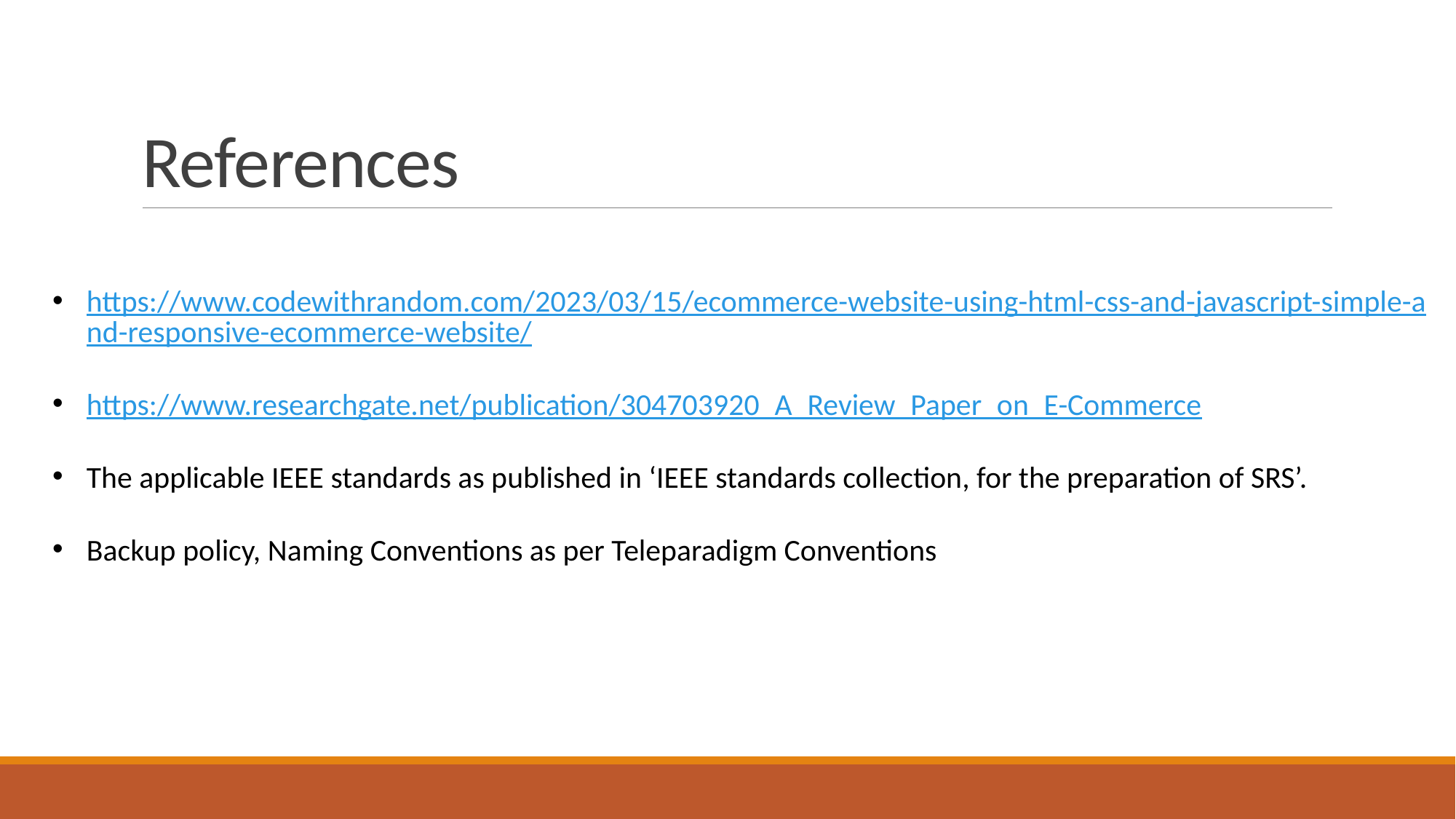

# References
https://www.codewithrandom.com/2023/03/15/ecommerce-website-using-html-css-and-javascript-simple-and-responsive-ecommerce-website/

https://www.researchgate.net/publication/304703920_A_Review_Paper_on_E-Commerce

The applicable IEEE standards as published in ‘IEEE standards collection, for the preparation of SRS’.

Backup policy, Naming Conventions as per Teleparadigm Conventions